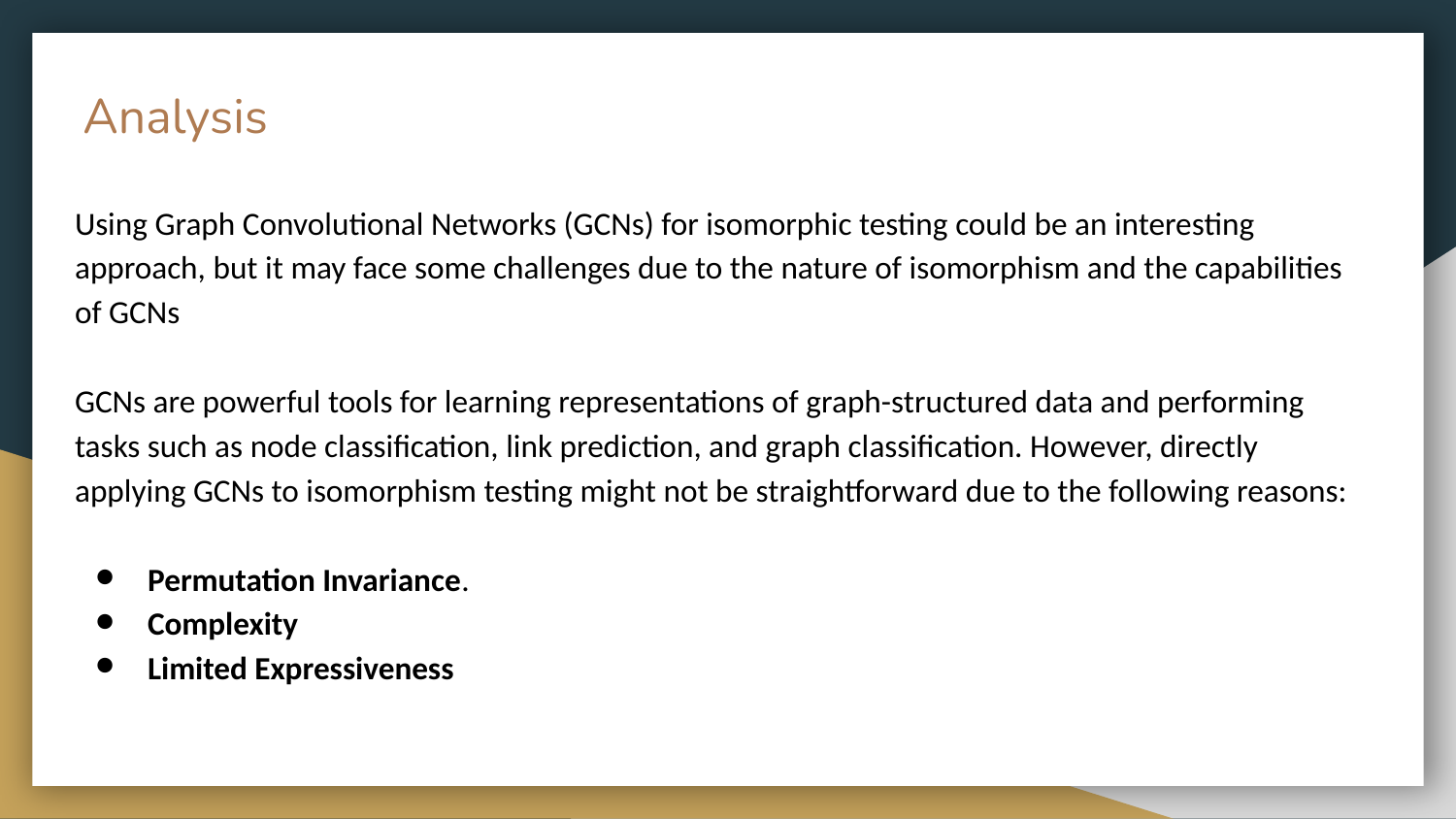

# Analysis
Using Graph Convolutional Networks (GCNs) for isomorphic testing could be an interesting approach, but it may face some challenges due to the nature of isomorphism and the capabilities of GCNs

GCNs are powerful tools for learning representations of graph-structured data and performing tasks such as node classification, link prediction, and graph classification. However, directly applying GCNs to isomorphism testing might not be straightforward due to the following reasons:

Permutation Invariance.
Complexity
Limited Expressiveness